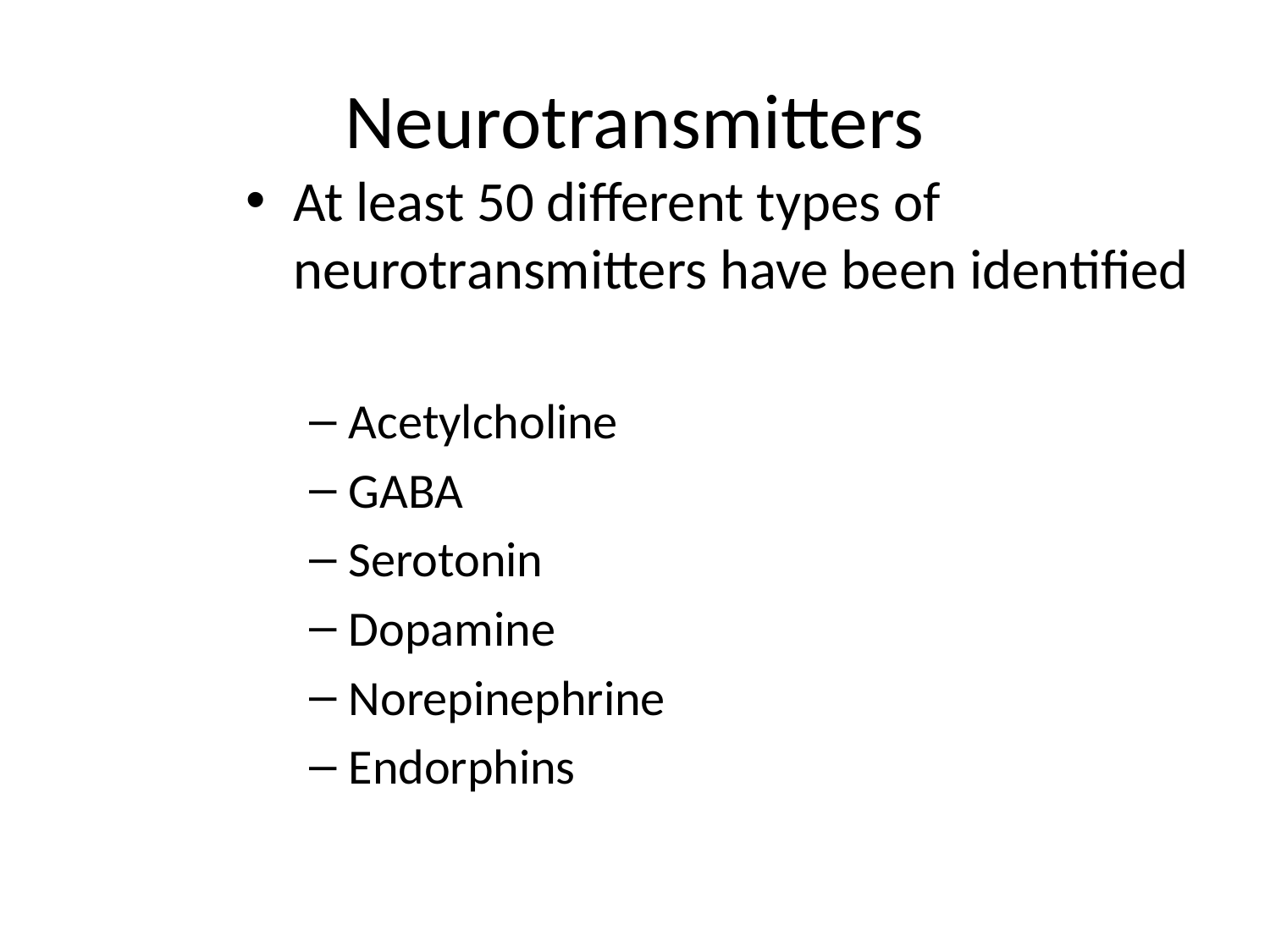

# Neurotransmitters
At least 50 different types of neurotransmitters have been identified

Acetylcholine
GABA
Serotonin
Dopamine
Norepinephrine
Endorphins